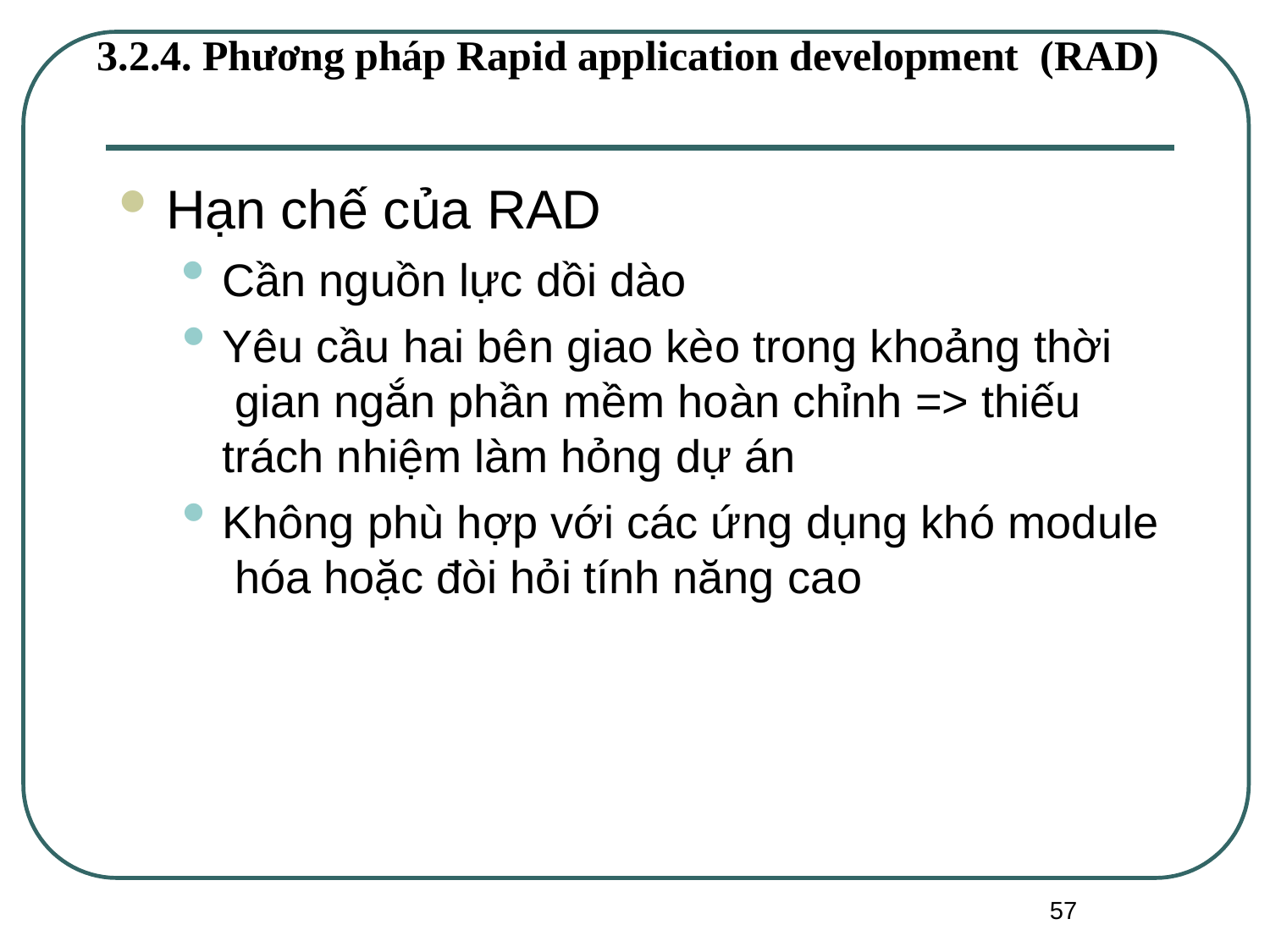

# 3.2.4. Phương pháp Rapid application development  (RAD)
Hạn chế của RAD
Cần nguồn lực dồi dào
Yêu cầu hai bên giao kèo trong khoảng thời  gian ngắn phần mềm hoàn chỉnh => thiếu  trách nhiệm làm hỏng dự án
Không phù hợp với các ứng dụng khó module  hóa hoặc đòi hỏi tính năng cao
57